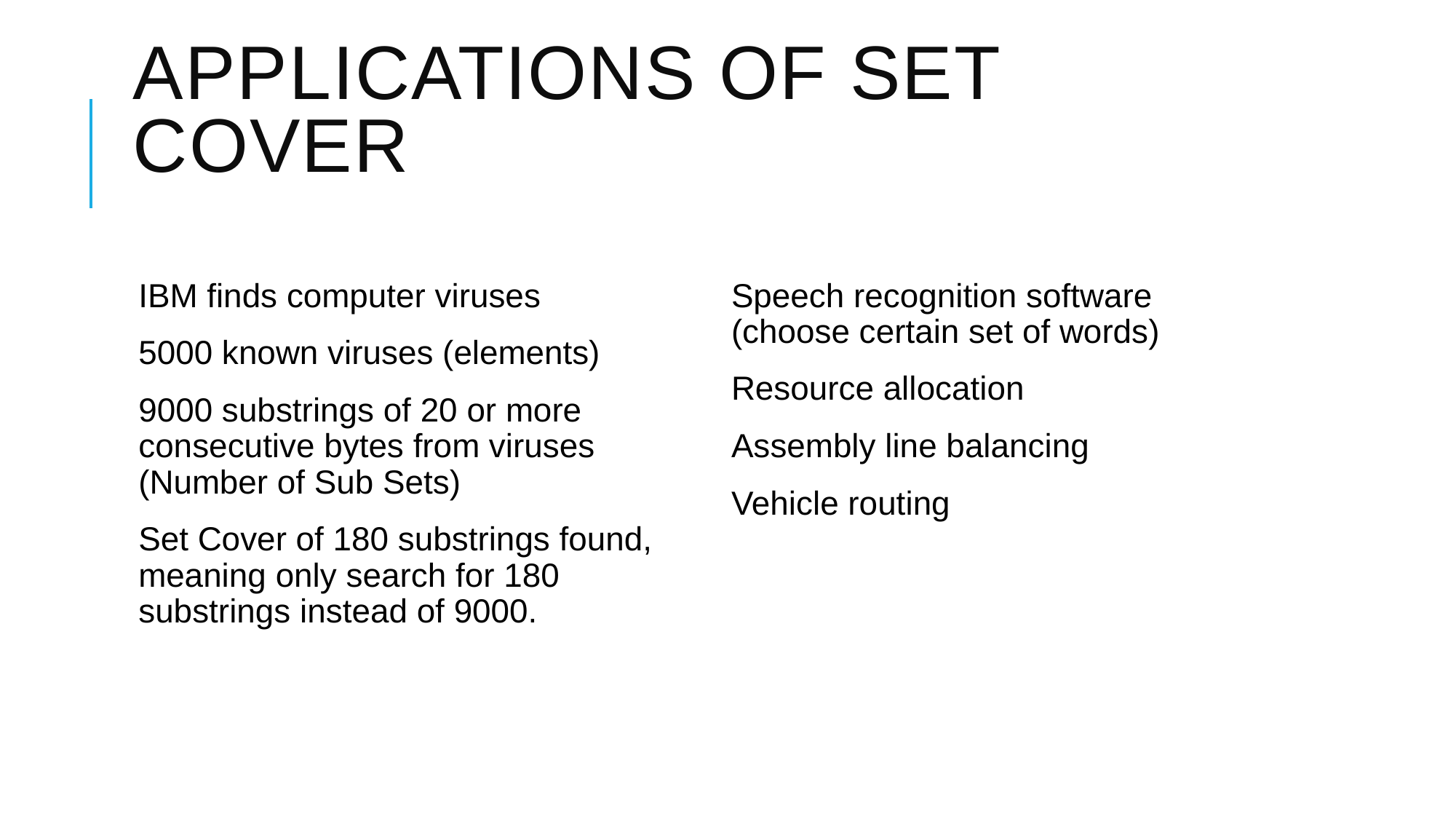

# Applications of Set Cover
IBM finds computer viruses
5000 known viruses (elements)
9000 substrings of 20 or more consecutive bytes from viruses (Number of Sub Sets)
Set Cover of 180 substrings found, meaning only search for 180 substrings instead of 9000.
Speech recognition software (choose certain set of words)
Resource allocation
Assembly line balancing
Vehicle routing